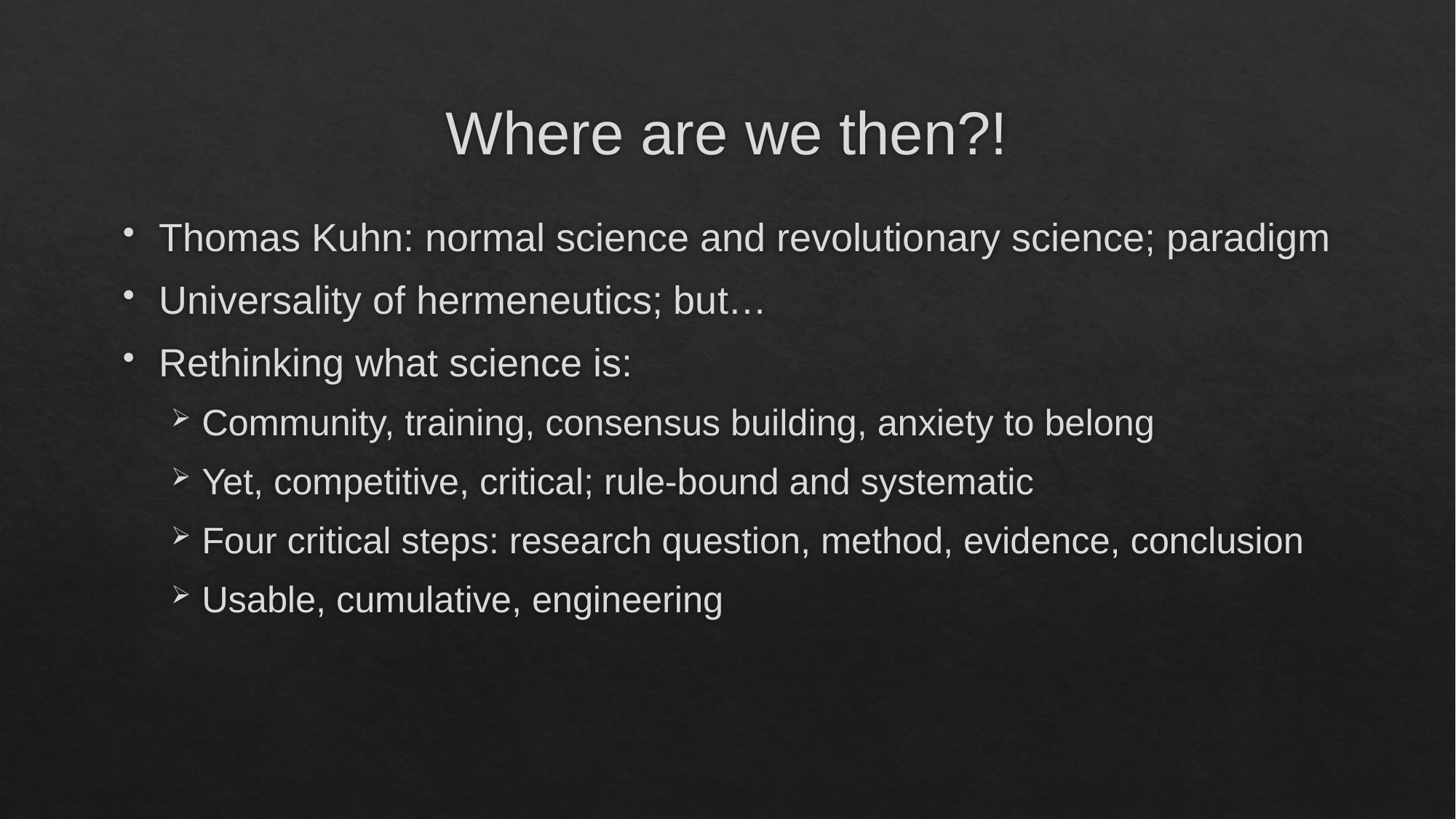

# Where are we then?!
Thomas Kuhn: normal science and revolutionary science; paradigm
Universality of hermeneutics; but…
Rethinking what science is:
Community, training, consensus building, anxiety to belong
Yet, competitive, critical; rule-bound and systematic
Four critical steps: research question, method, evidence, conclusion
Usable, cumulative, engineering